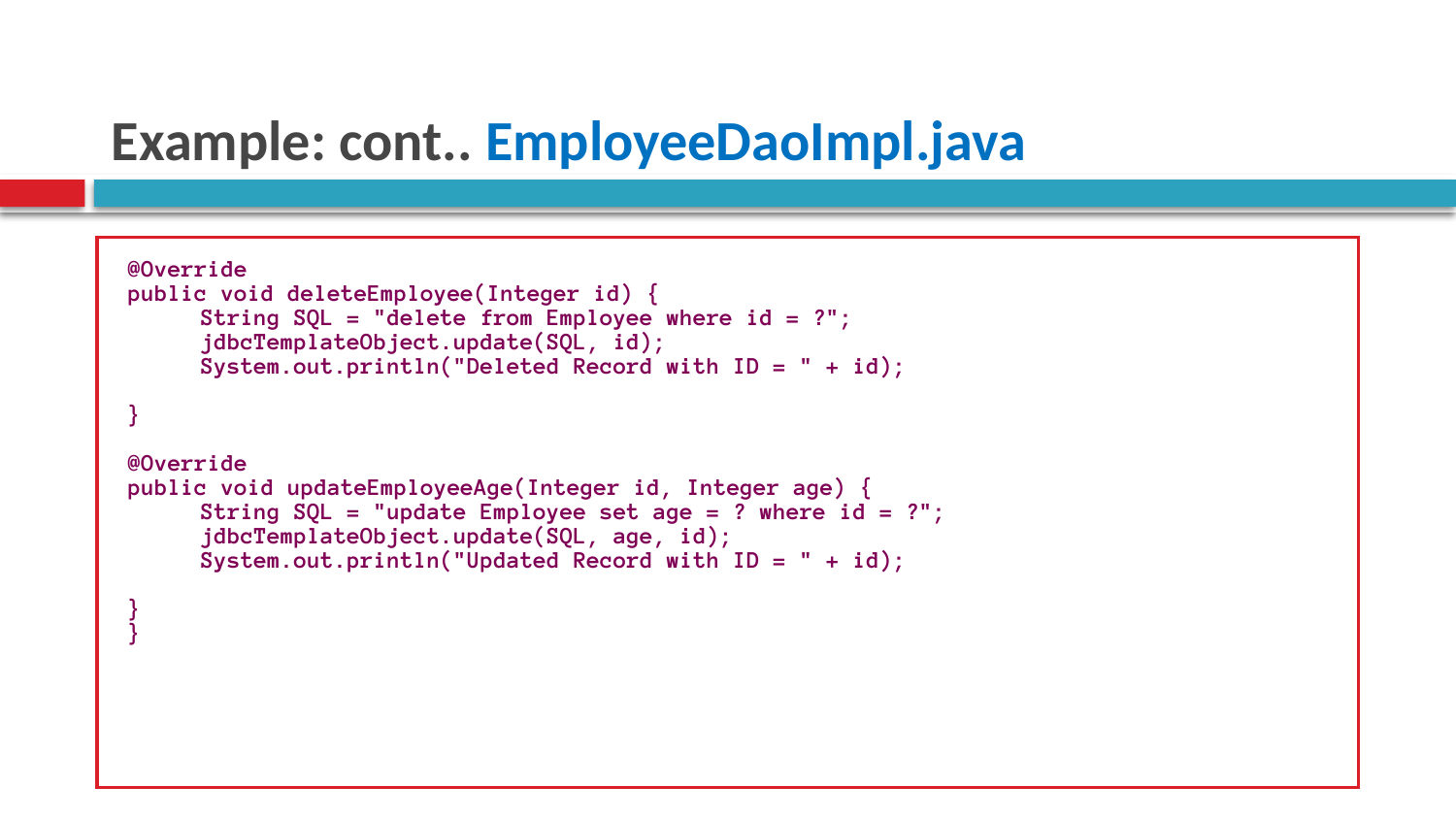

# Example: cont.. EmployeeDaoImpl.java

| @Override public void deleteEmployee(Integer id) { String SQL = "delete from Employee where id = ?"; jdbcTemplateObject.update(SQL, id); System.out.println("Deleted Record with ID = " + id); } @Override public void updateEmployeeAge(Integer id, Integer age) { String SQL = "update Employee set age = ? where id = ?"; jdbcTemplateObject.update(SQL, age, id); System.out.println("Updated Record with ID = " + id); } } |
| --- |